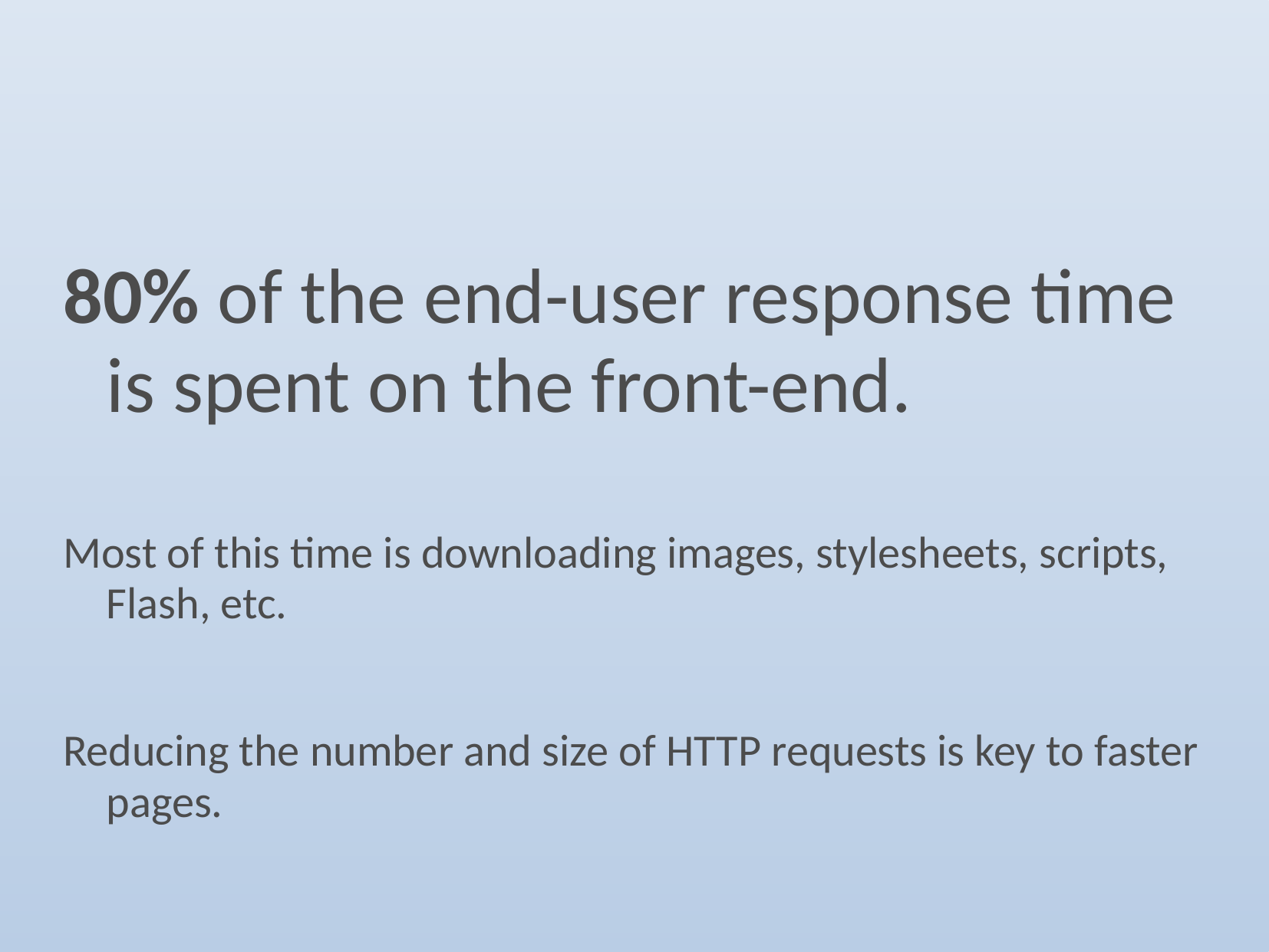

#
80% of the end-user response time is spent on the front-end.

Most of this time is downloading images, stylesheets, scripts, Flash, etc.

Reducing the number and size of HTTP requests is key to faster pages.